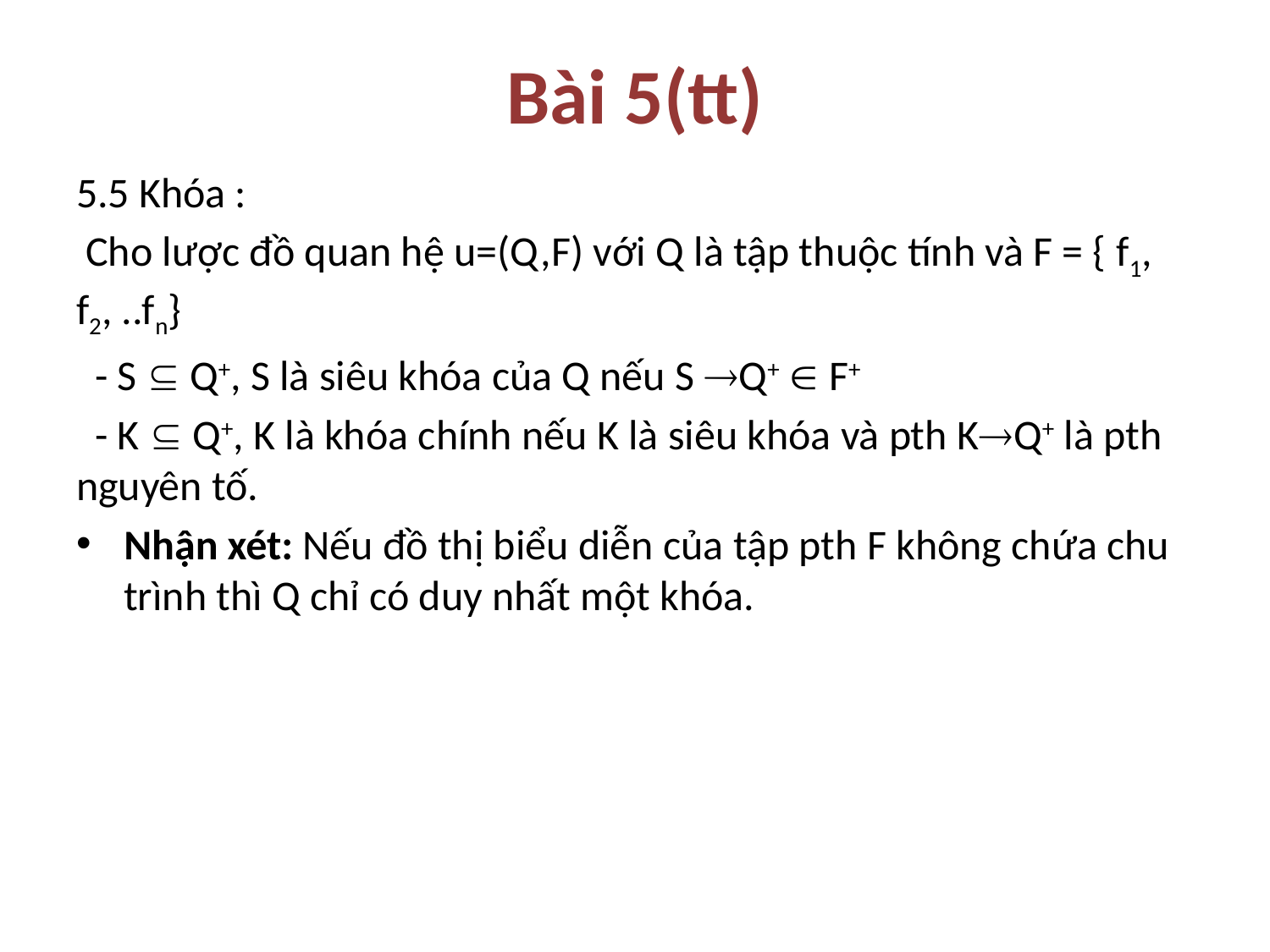

# Bài 5(tt)
5.5 Khóa :
 Cho lược đồ quan hệ u=(Q,F) với Q là tập thuộc tính và F = { f1, f2, ..fn}
  - S ⊆ Q+, S là siêu khóa của Q nếu S →Q+ ∈ F+
  - K ⊆ Q+, K là khóa chính nếu K là siêu khóa và pth K→Q+ là pth nguyên tố.
Nhận xét: Nếu đồ thị biểu diễn của tập pth F không chứa chu trình thì Q chỉ có duy nhất một khóa.